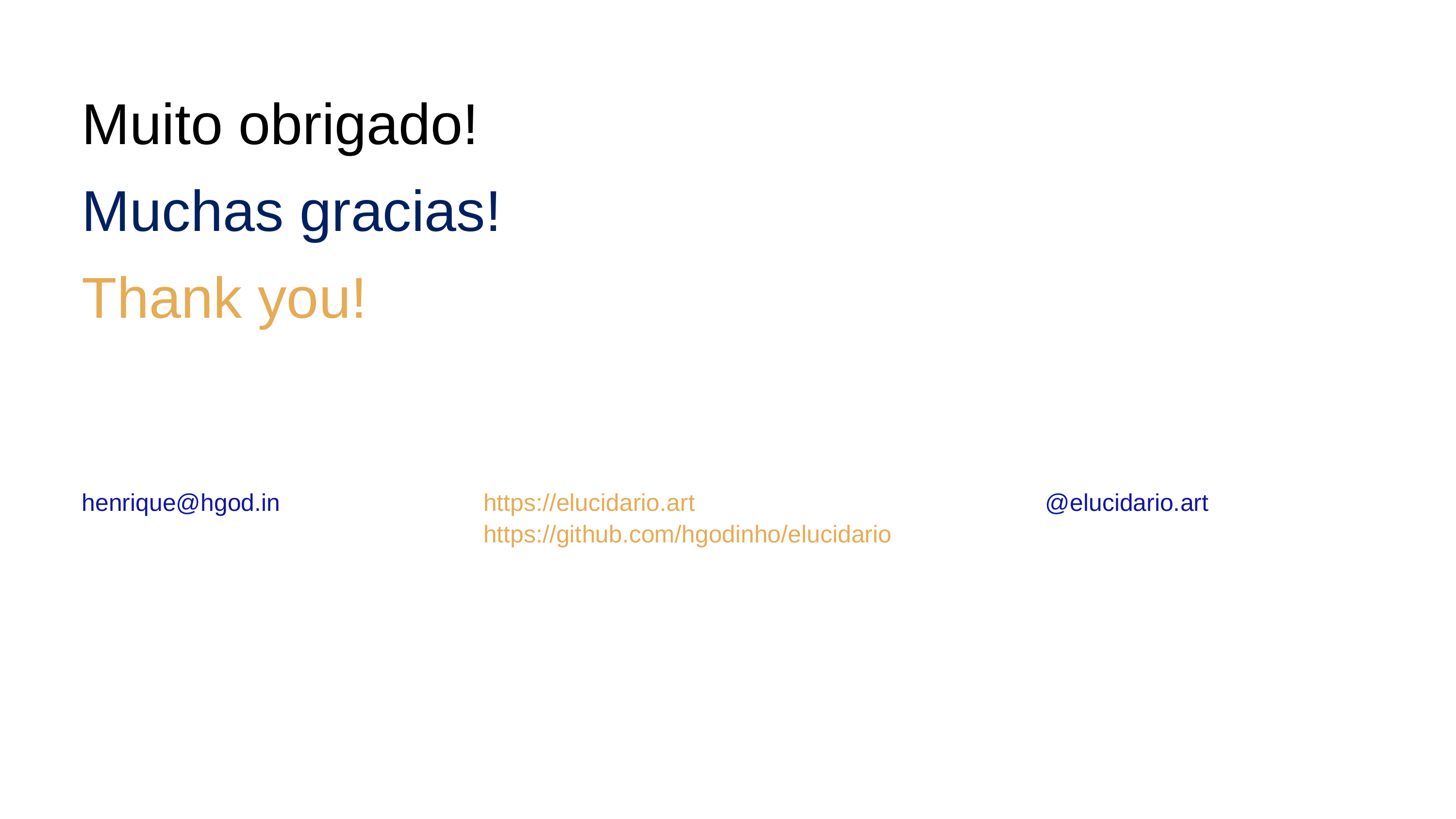

Muito obrigado!
Muchas gracias!
Thank you!
henrique@hgod.in
https://elucidario.art
https://github.com/hgodinho/elucidario
@elucidario.art